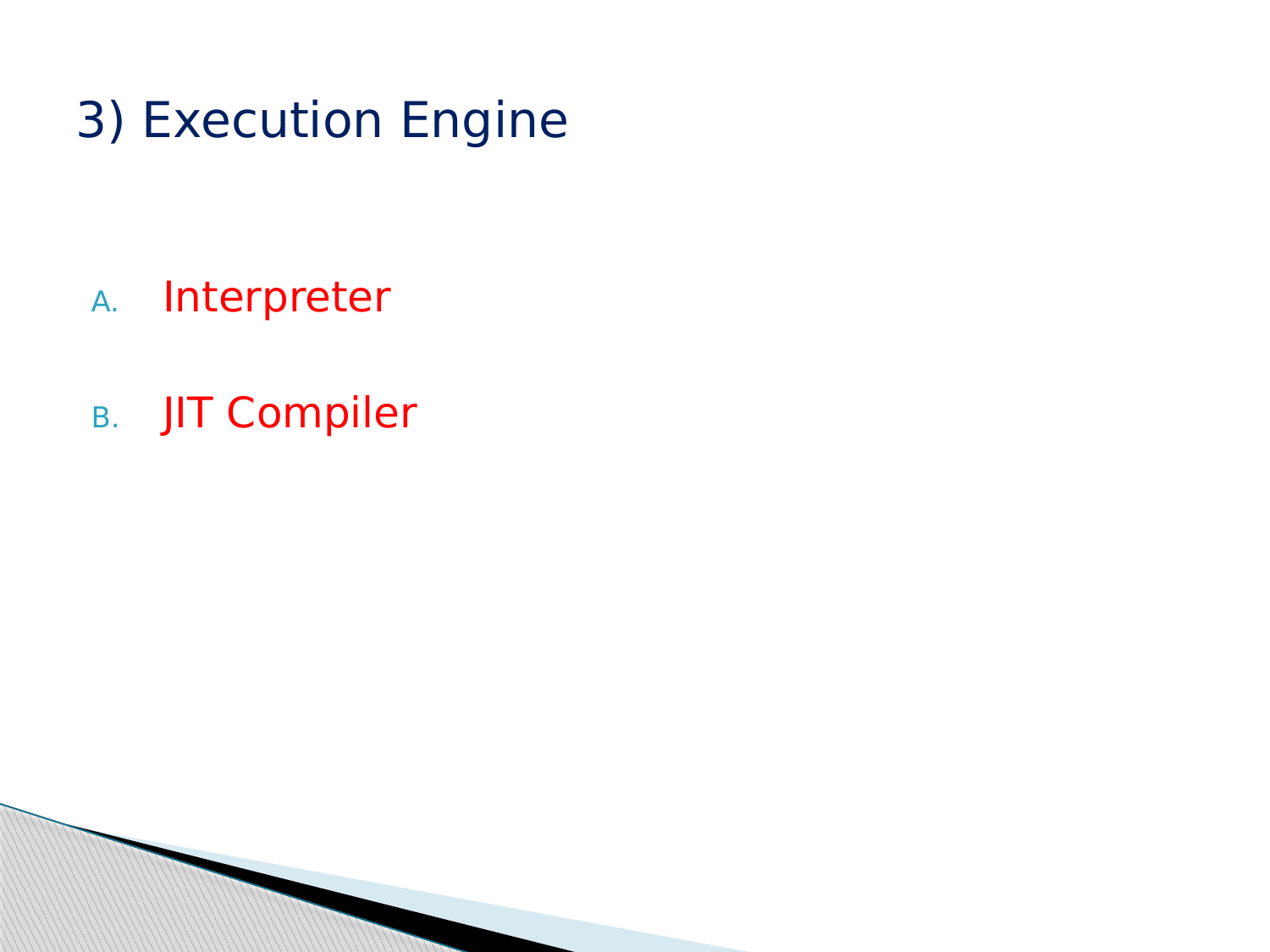

# 3) Execution Engine

Interpreter

JIT Compiler